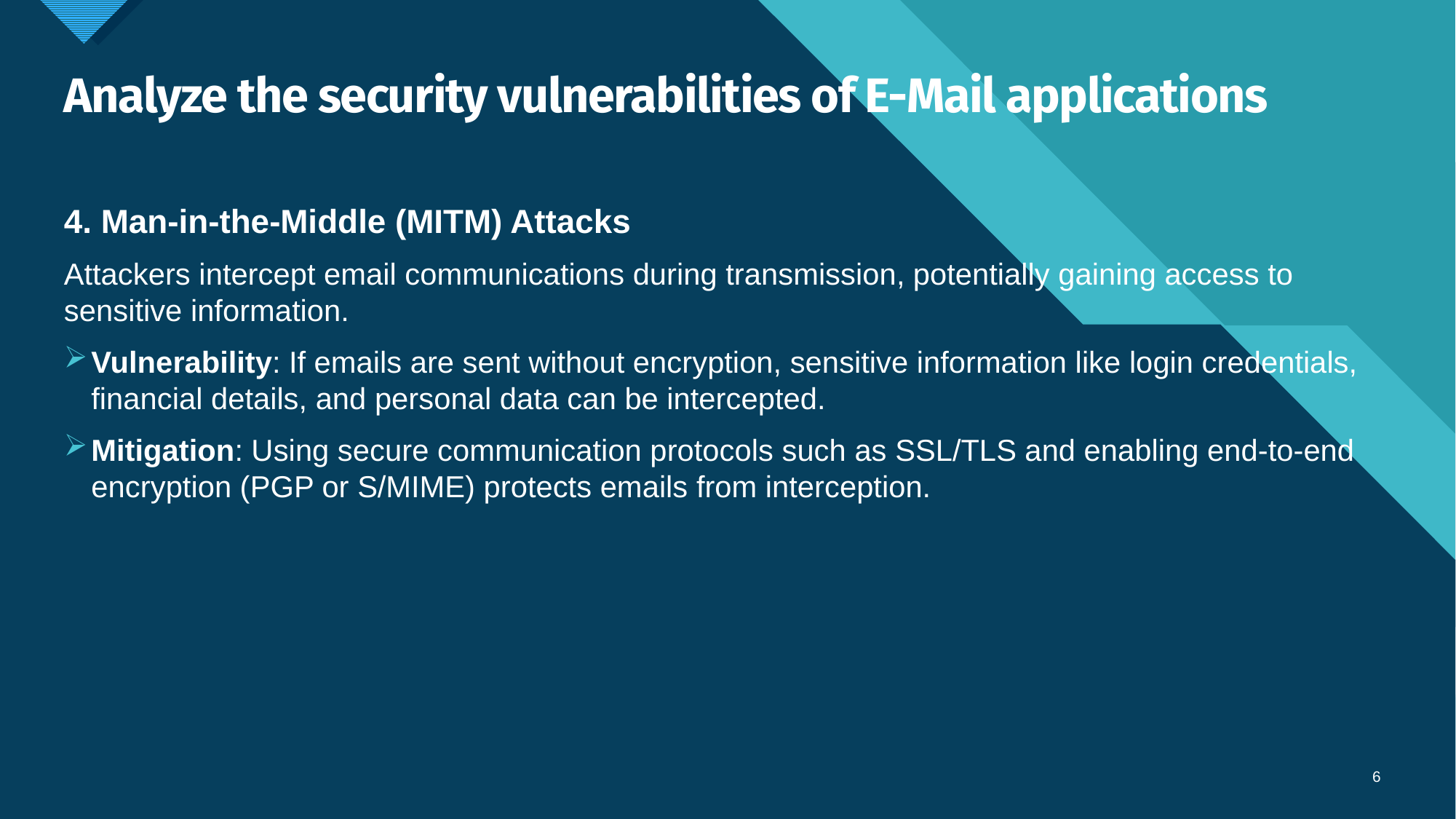

# Analyze the security vulnerabilities of E-Mail applications
4. Man-in-the-Middle (MITM) Attacks
Attackers intercept email communications during transmission, potentially gaining access to sensitive information.
Vulnerability: If emails are sent without encryption, sensitive information like login credentials, financial details, and personal data can be intercepted.
Mitigation: Using secure communication protocols such as SSL/TLS and enabling end-to-end encryption (PGP or S/MIME) protects emails from interception.
6